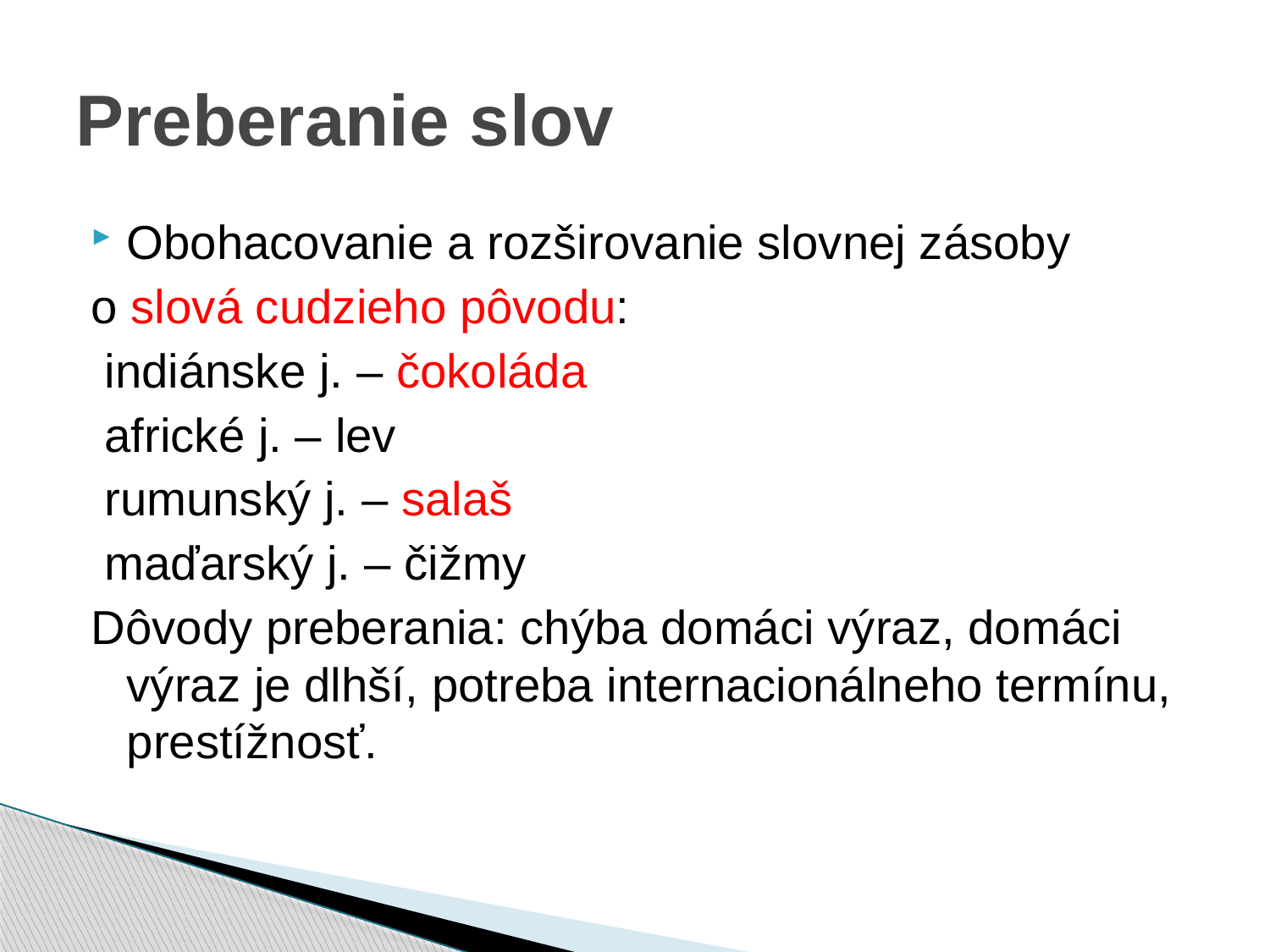

# Preberanie slov
Obohacovanie a rozširovanie slovnej zásoby
o slová cudzieho pôvodu:
 indiánske j. – čokoláda
 africké j. – lev
 rumunský j. – salaš
 maďarský j. – čižmy
Dôvody preberania: chýba domáci výraz, domáci výraz je dlhší, potreba internacionálneho termínu, prestížnosť.